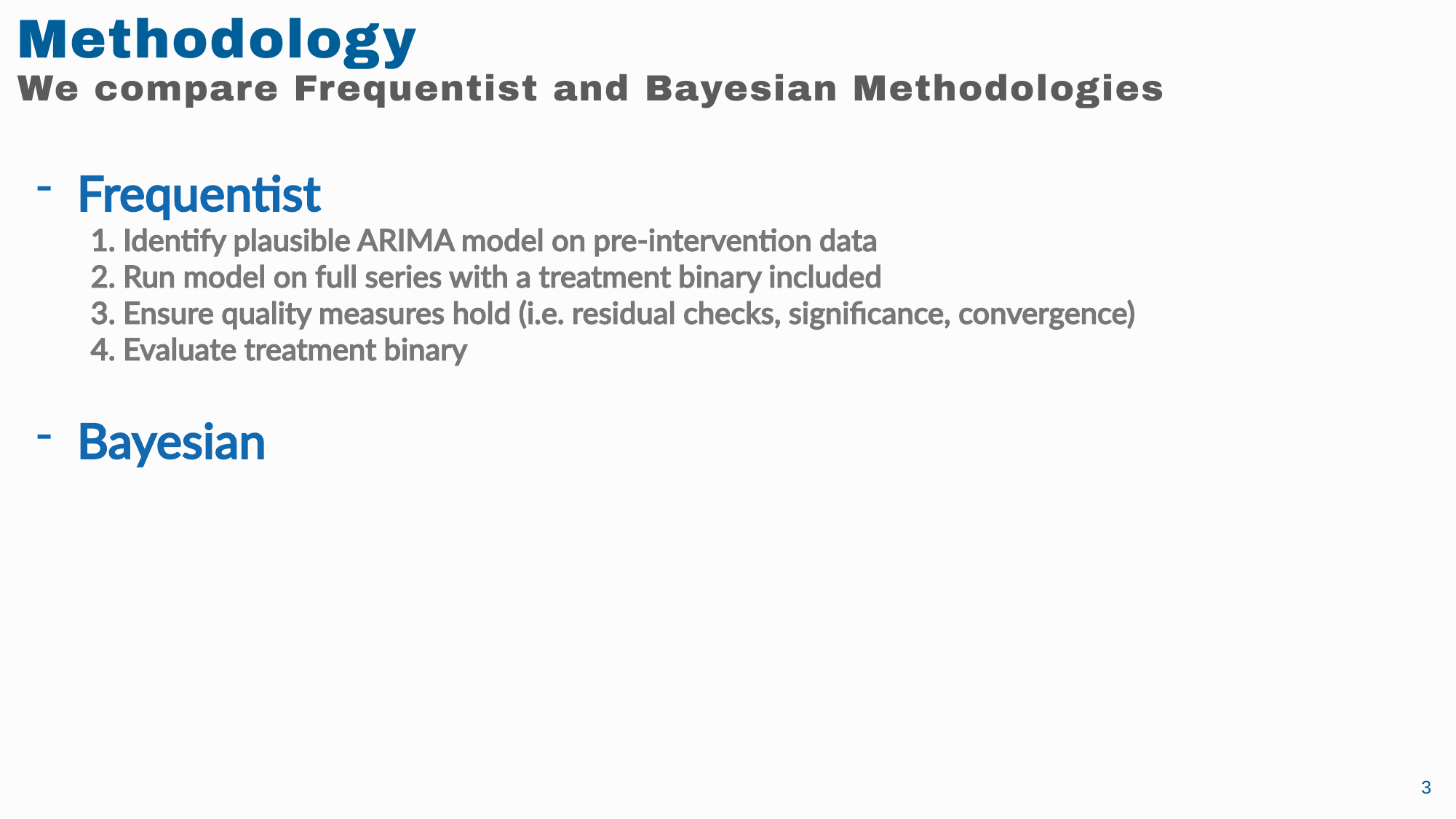

# Methodology We compare Frequentist and Bayesian Methodologies
Frequentist
1. Identify plausible ARIMA model on pre-intervention data
2. Run model on full series with a treatment binary included
3. Ensure quality measures hold (i.e. residual checks, significance, convergence)
4. Evaluate treatment binary

Bayesian

3